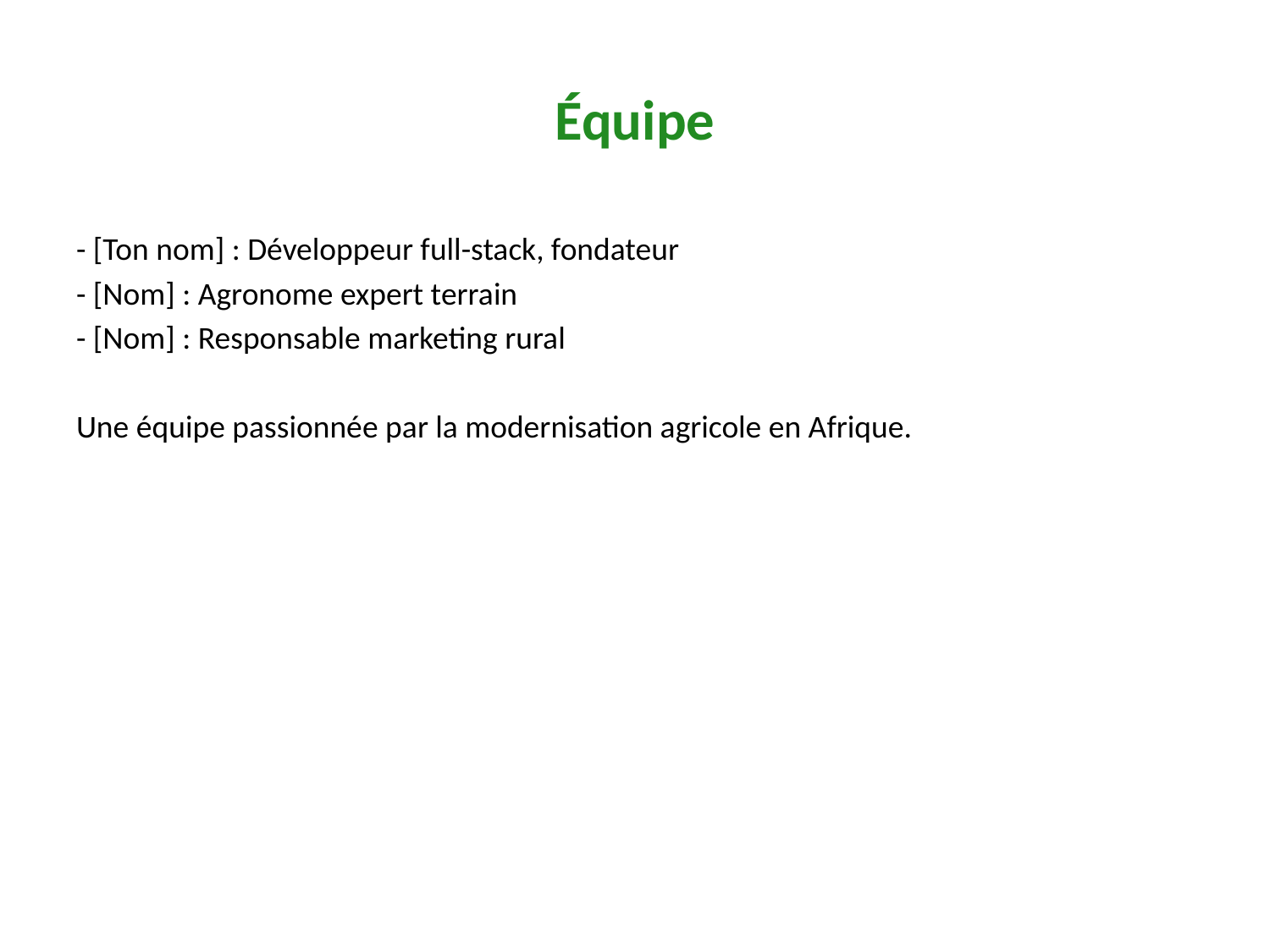

# Équipe
- [Ton nom] : Développeur full-stack, fondateur
- [Nom] : Agronome expert terrain
- [Nom] : Responsable marketing rural

Une équipe passionnée par la modernisation agricole en Afrique.